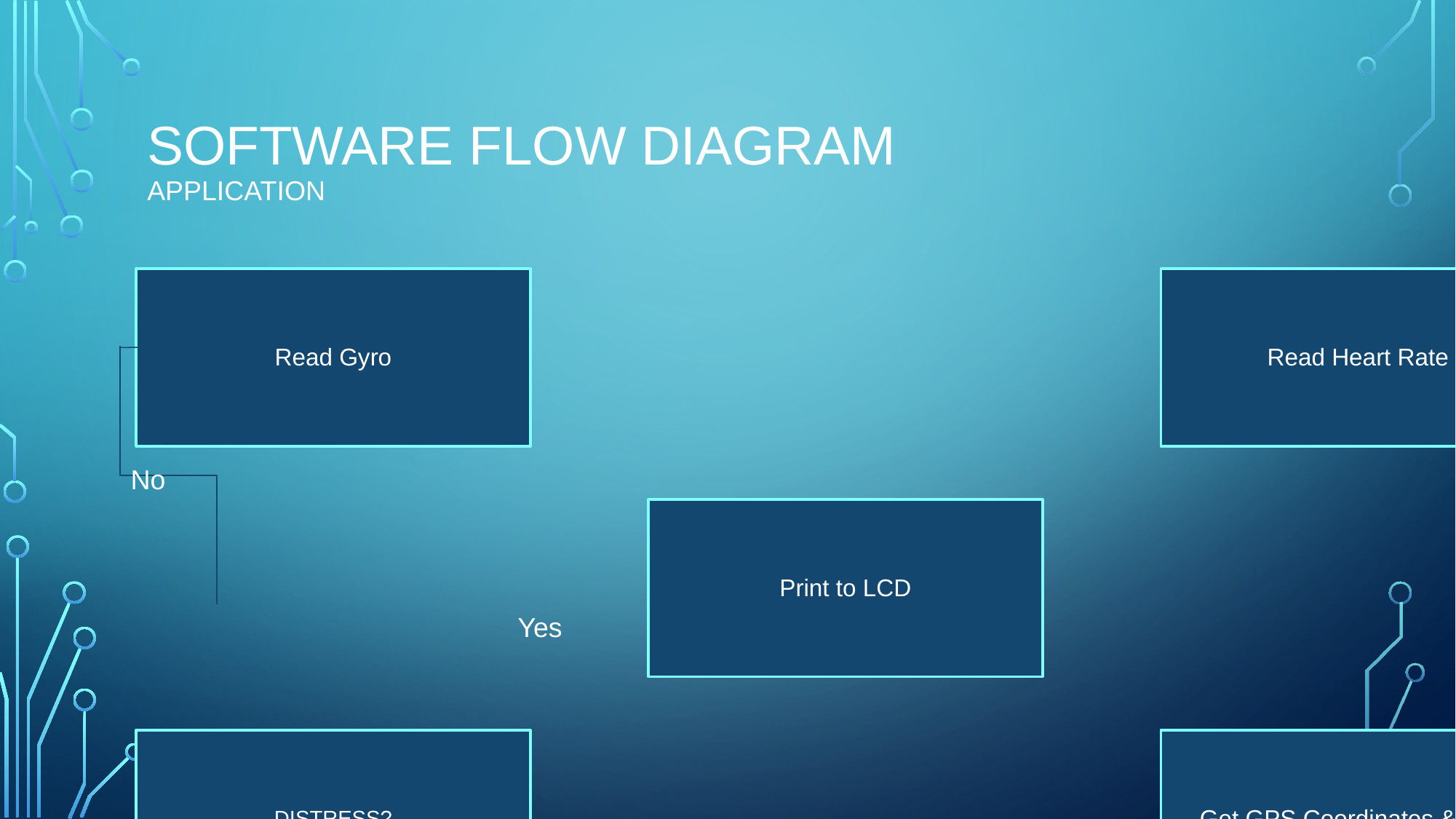

# Software flow diagram Application
Read Gyro
Read Heart Rate
Print to LCD
No
Yes